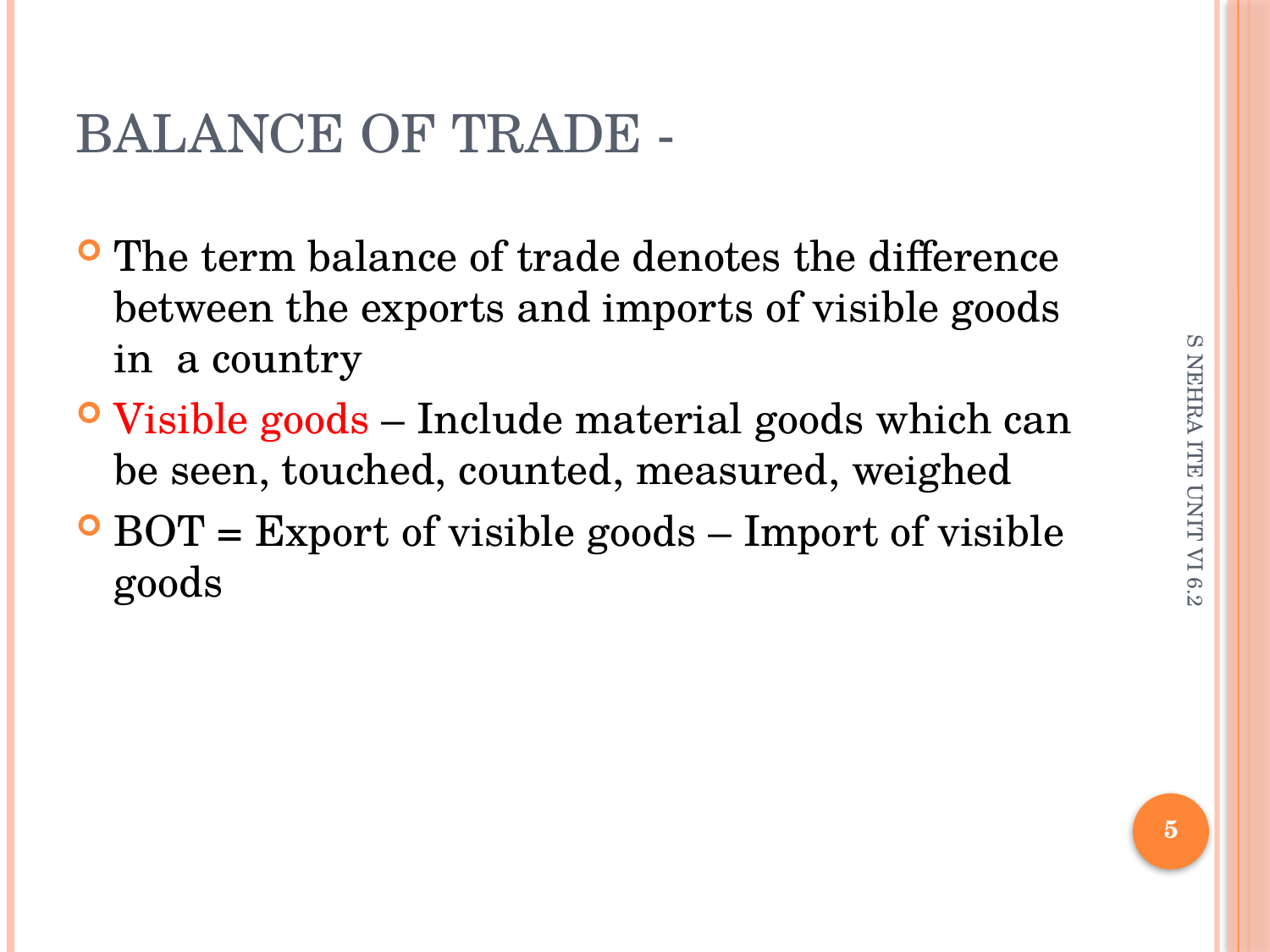

# Balance of Trade -
The term balance of trade denotes the difference between the exports and imports of visible goods in  a country
Visible goods – Include material goods which can be seen, touched, counted, measured, weighed
BOT = Export of visible goods – Import of visible goods

S NEHRA ITE UNIT VI 6.2
5